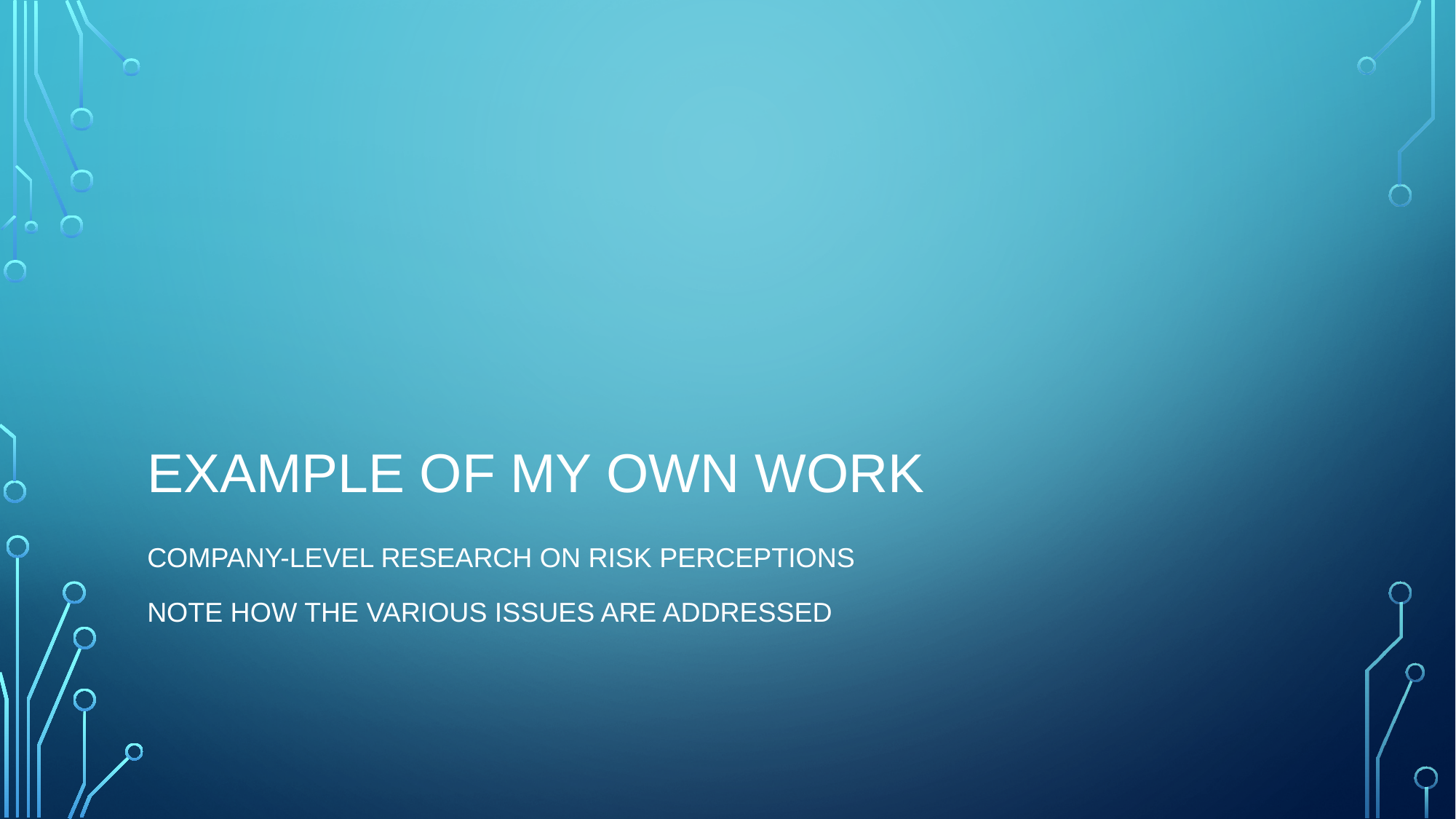

# Example of my Own work
Company-level research on risk perceptions
Note how the various issues are addressed